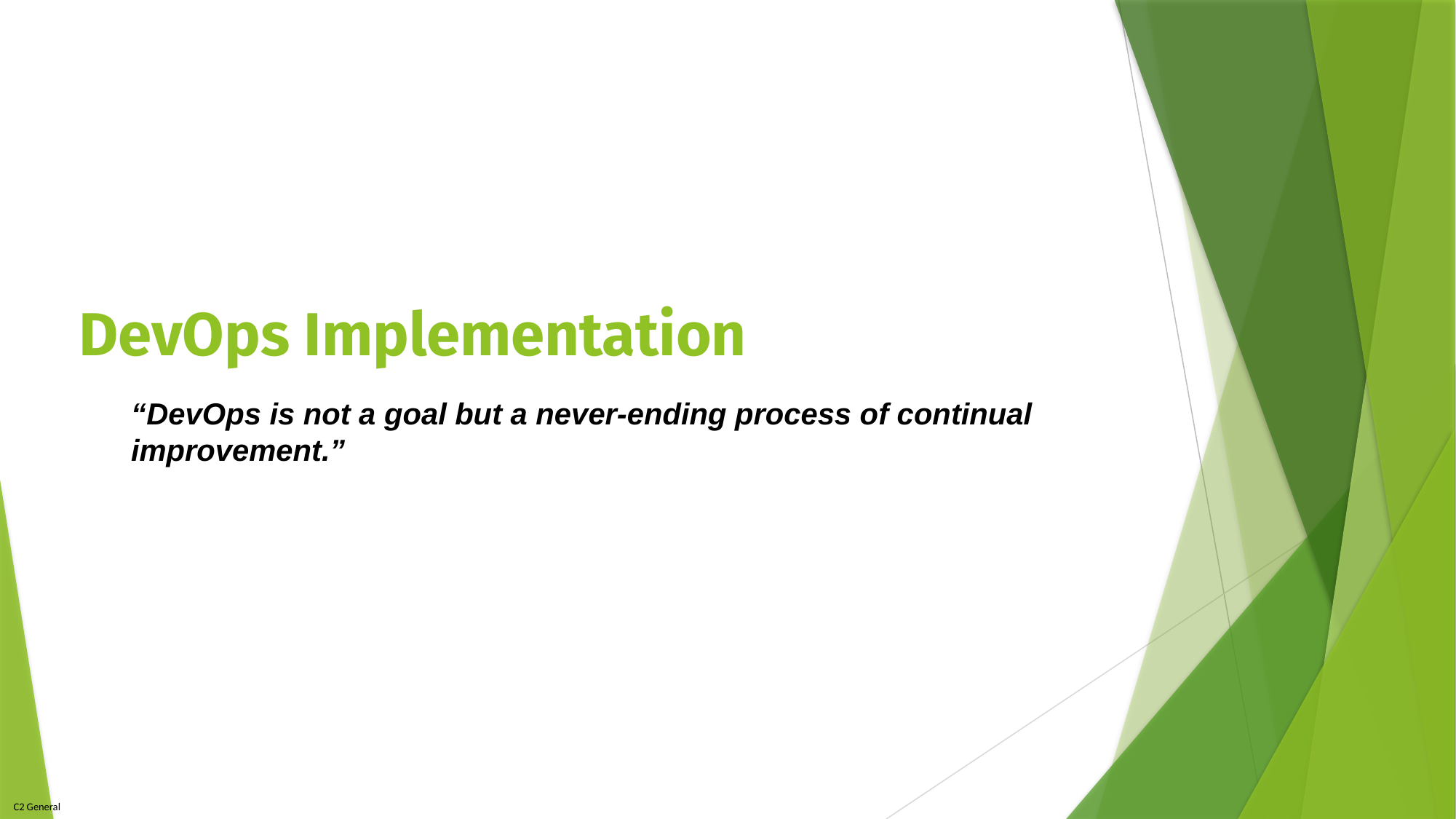

# DevOps Implementation
“DevOps is not a goal but a never-ending process of continual improvement.”